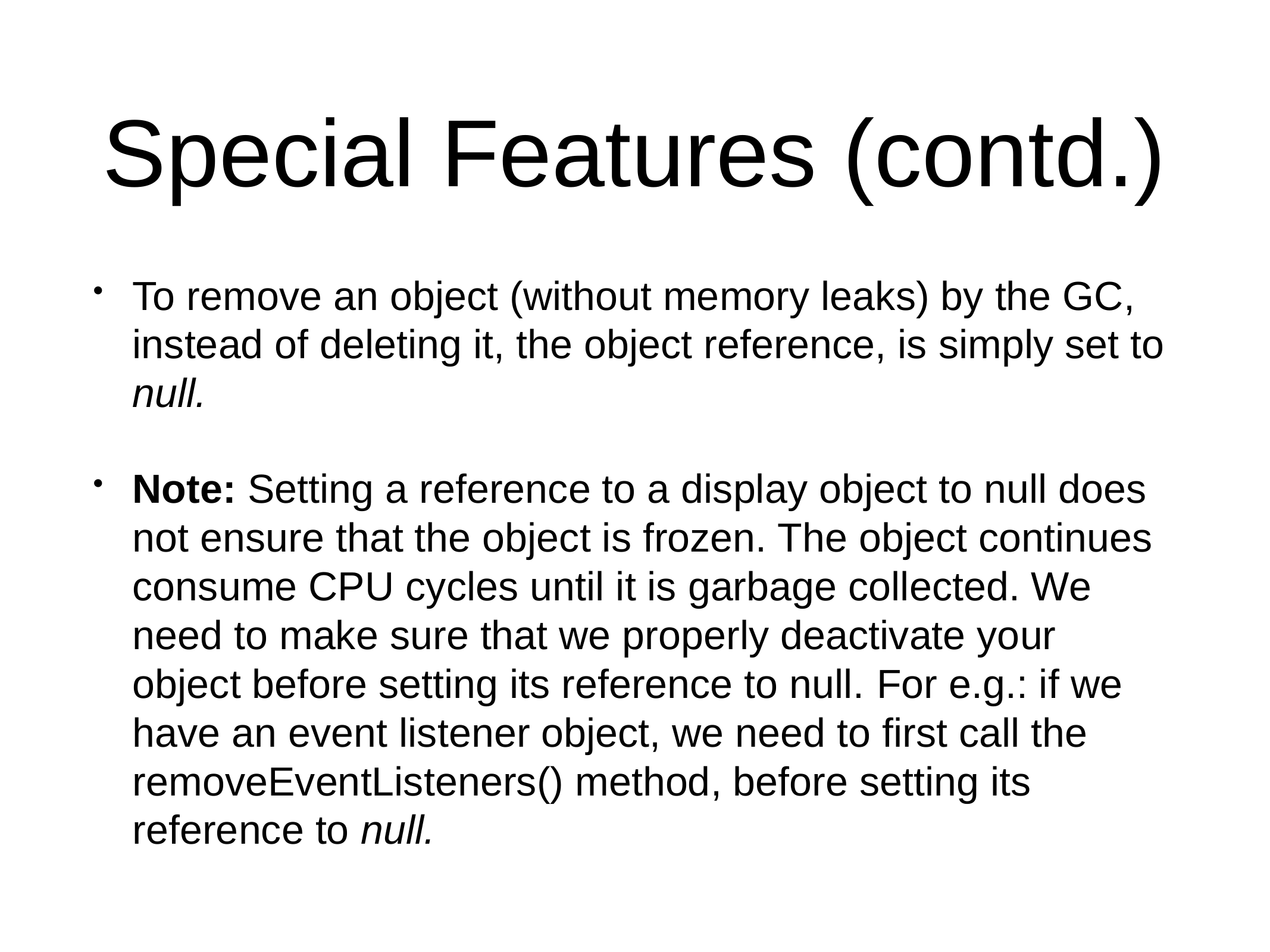

# Special Features (contd.)
To remove an object (without memory leaks) by the GC, instead of deleting it, the object reference, is simply set to null.
Note: Setting a reference to a display object to null does not ensure that the object is frozen. The object continues consume CPU cycles until it is garbage collected. We need to make sure that we properly deactivate your object before setting its reference to null. For e.g.: if we have an event listener object, we need to first call the removeEventListeners() method, before setting its reference to null.